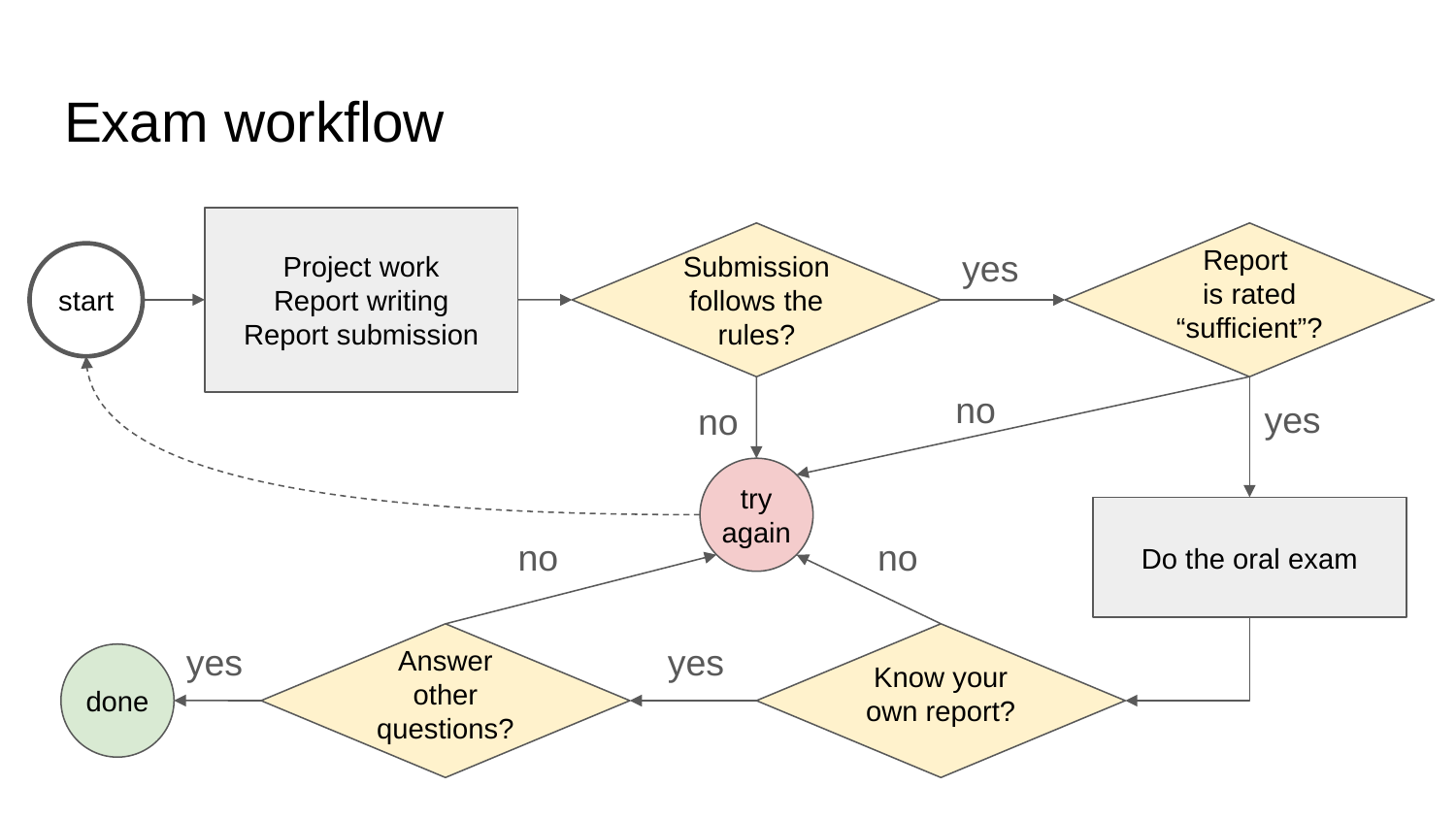

# Exam workflow
Project work
Report writing
Report submission
Submission follows the rules?
Report
is rated “sufficient”?
yes
start
no
yes
no
try again
Do the oral exam
no
no
Answer other questions?
Know your own report?
yes
yes
done